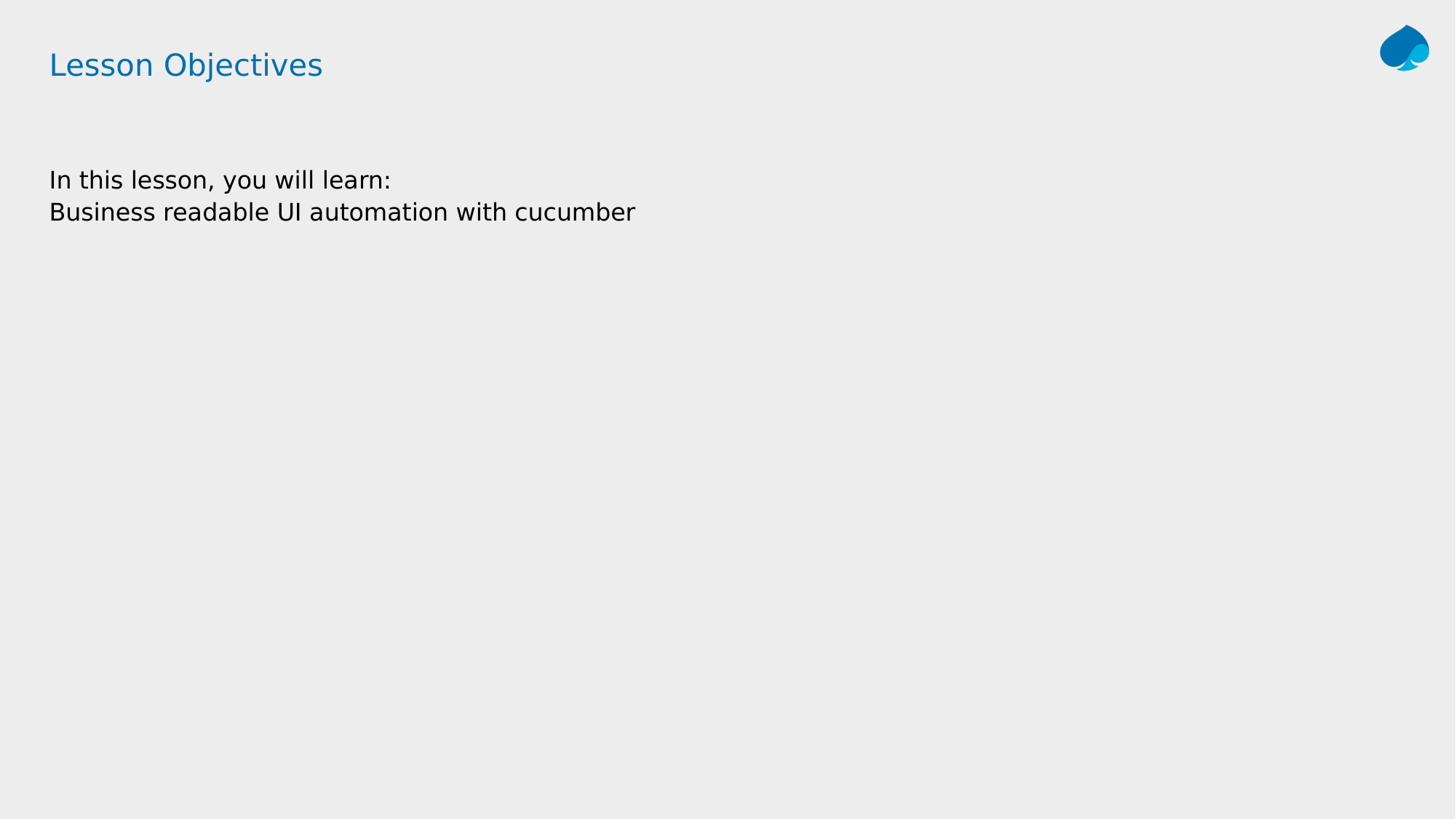

# Lesson Objectives
In this lesson, you will learn:
Business readable UI automation with cucumber